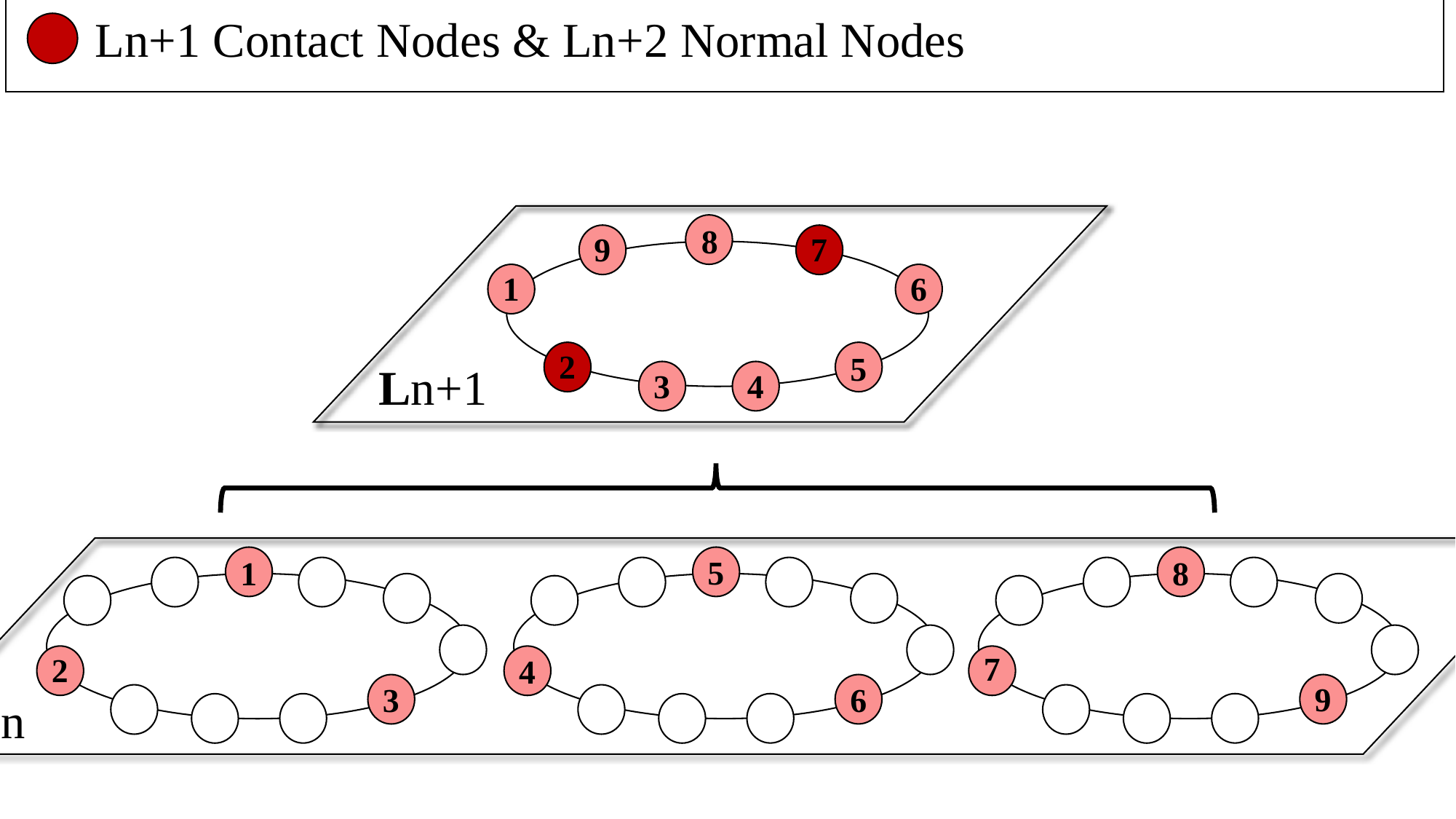

Ln+1 Contact Nodes & Ln+2 Normal Nodes

Ln Normal Nodes

Ln Contact Nodes & Ln+1 Normal Nodes

Ln+1 Contact Nodes & Ln+2 Normal Nodes

8
9
7

1
6

2

5
Ln+1
3
4

5

1

8

7
2
4

9
3
6

Ln